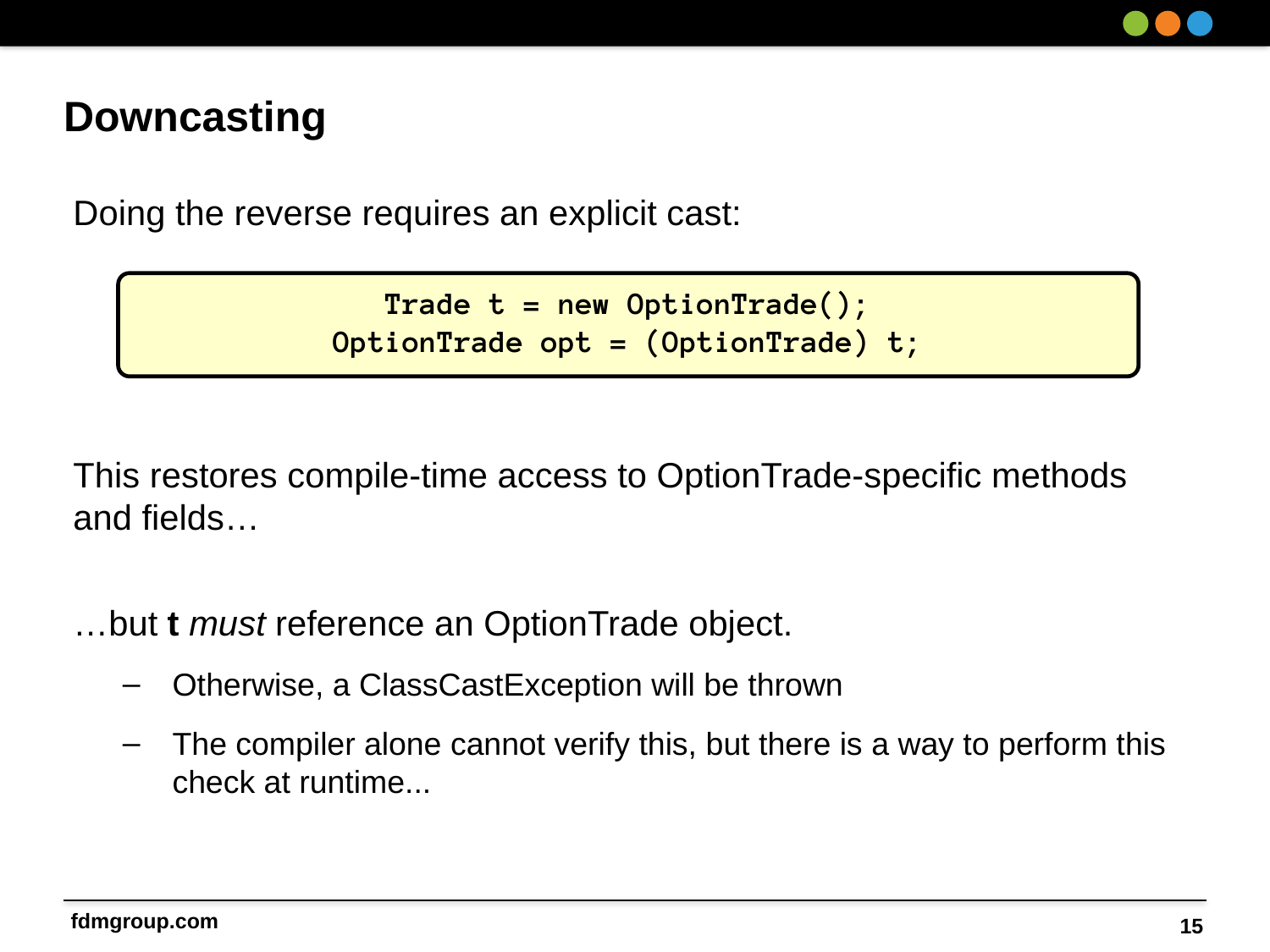

# Downcasting
Doing the reverse requires an explicit cast:

This restores compile-time access to OptionTrade-specific methods and fields…
…but t must reference an OptionTrade object.
Otherwise, a ClassCastException will be thrown
The compiler alone cannot verify this, but there is a way to perform this check at runtime...
Trade t = new OptionTrade();
OptionTrade opt = (OptionTrade) t;
15